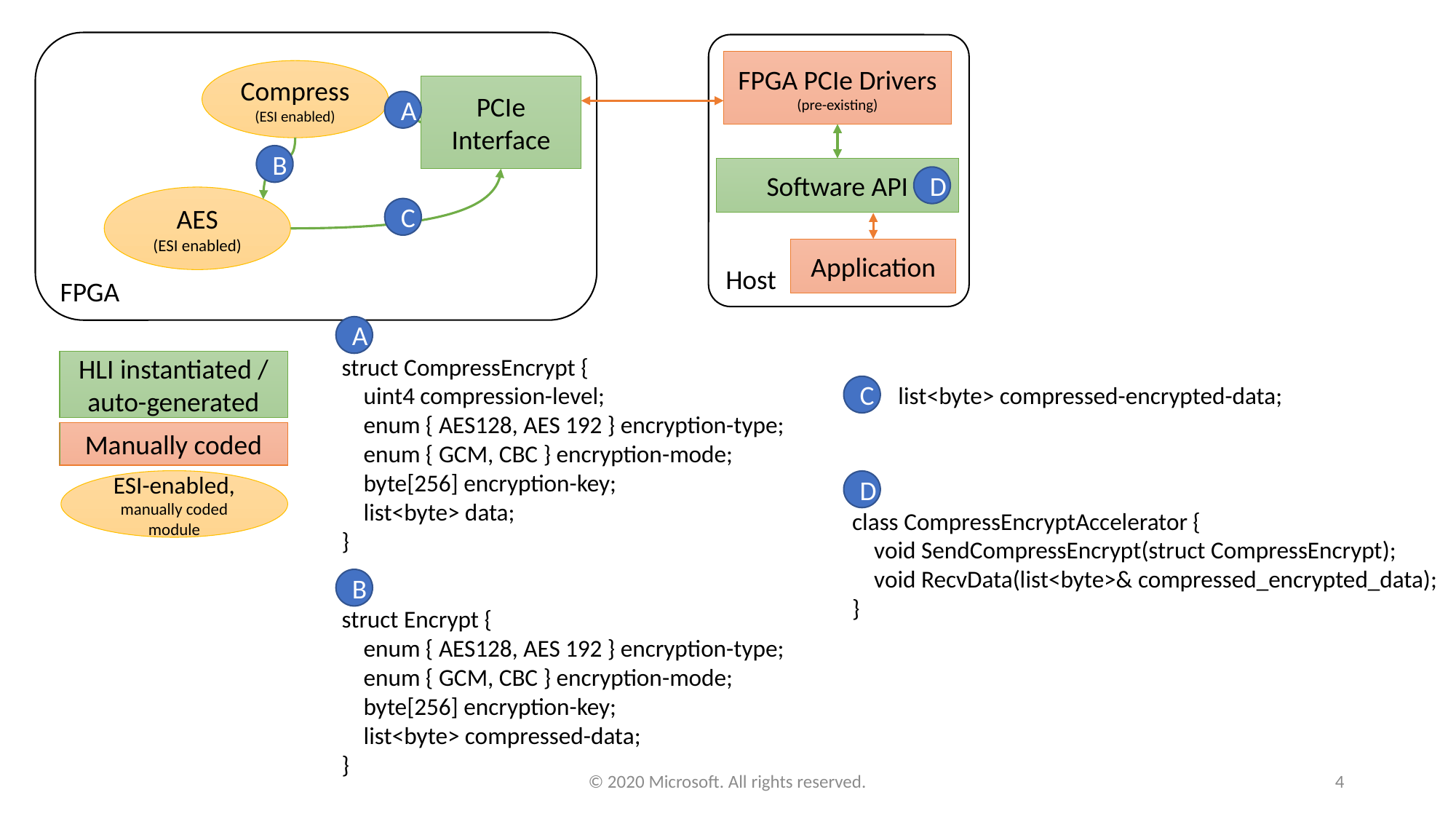

FPGA
Host
FPGA PCIe Drivers
(pre-existing)
Compress
(ESI enabled)
PCIe Interface
A
B
B
struct Encrypt {
    enum { AES128, AES 192 } encryption-type;
    enum { GCM, CBC } encryption-mode;
    byte[256] encryption-key;
    list<byte> compressed-data;
}
Software API
D
D
class CompressEncryptAccelerator {
    void SendCompressEncrypt(struct CompressEncrypt);
    void RecvData(list<byte>& compressed_encrypted_data);
}
AES
(ESI enabled)
C
list<byte> compressed-encrypted-data;
C
Application
A
struct CompressEncrypt {
    uint4 compression-level;
    enum { AES128, AES 192 } encryption-type;
    enum { GCM, CBC } encryption-mode;
    byte[256] encryption-key;
    list<byte> data;
}
HLI instantiated / auto-generated
Manually coded
ESI-enabled,
manually coded module
© 2020 Microsoft. All rights reserved.
4